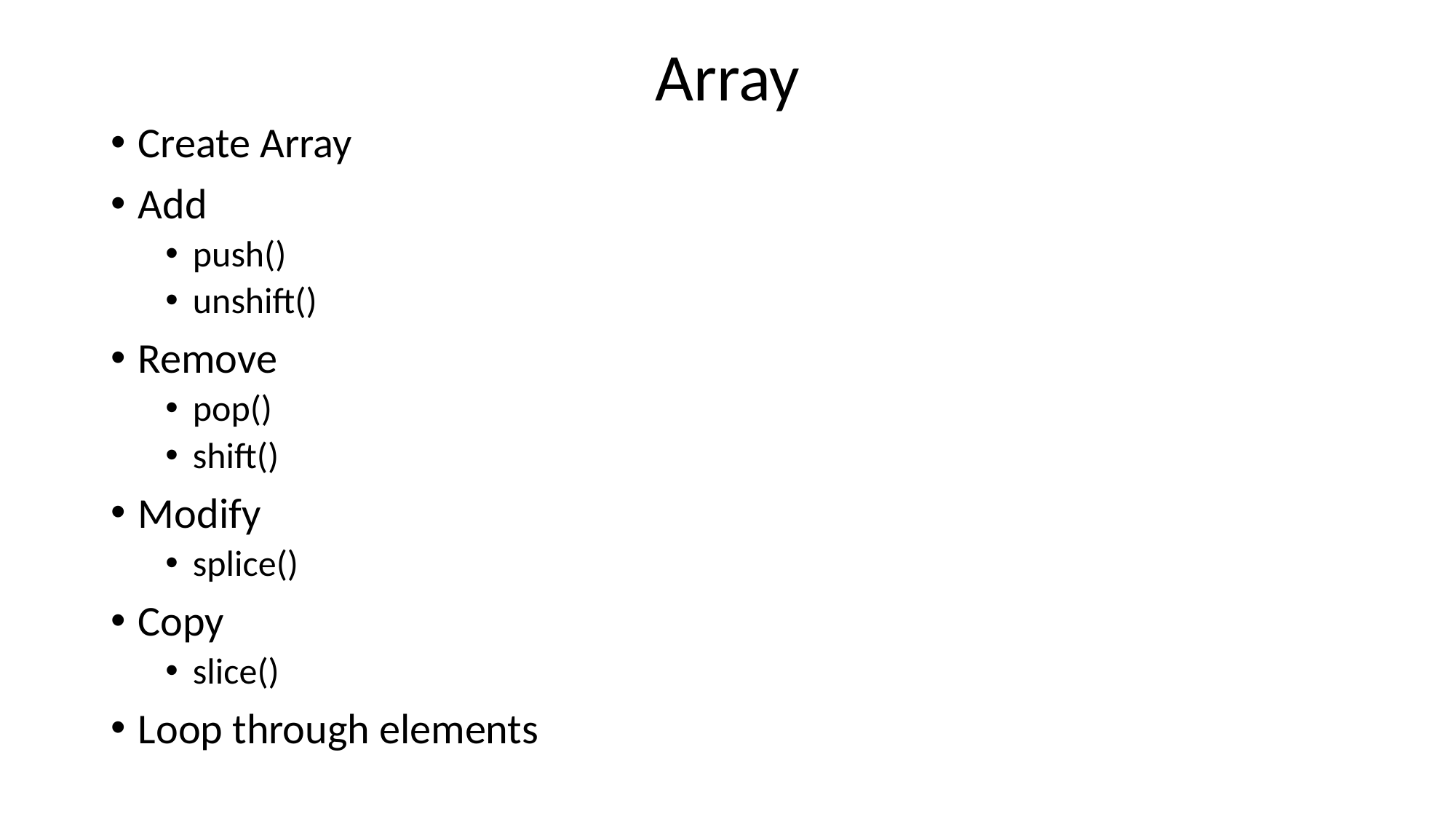

# Array
Create Array
Add
push()
unshift()
Remove
pop()
shift()
Modify
splice()
Copy
slice()
Loop through elements